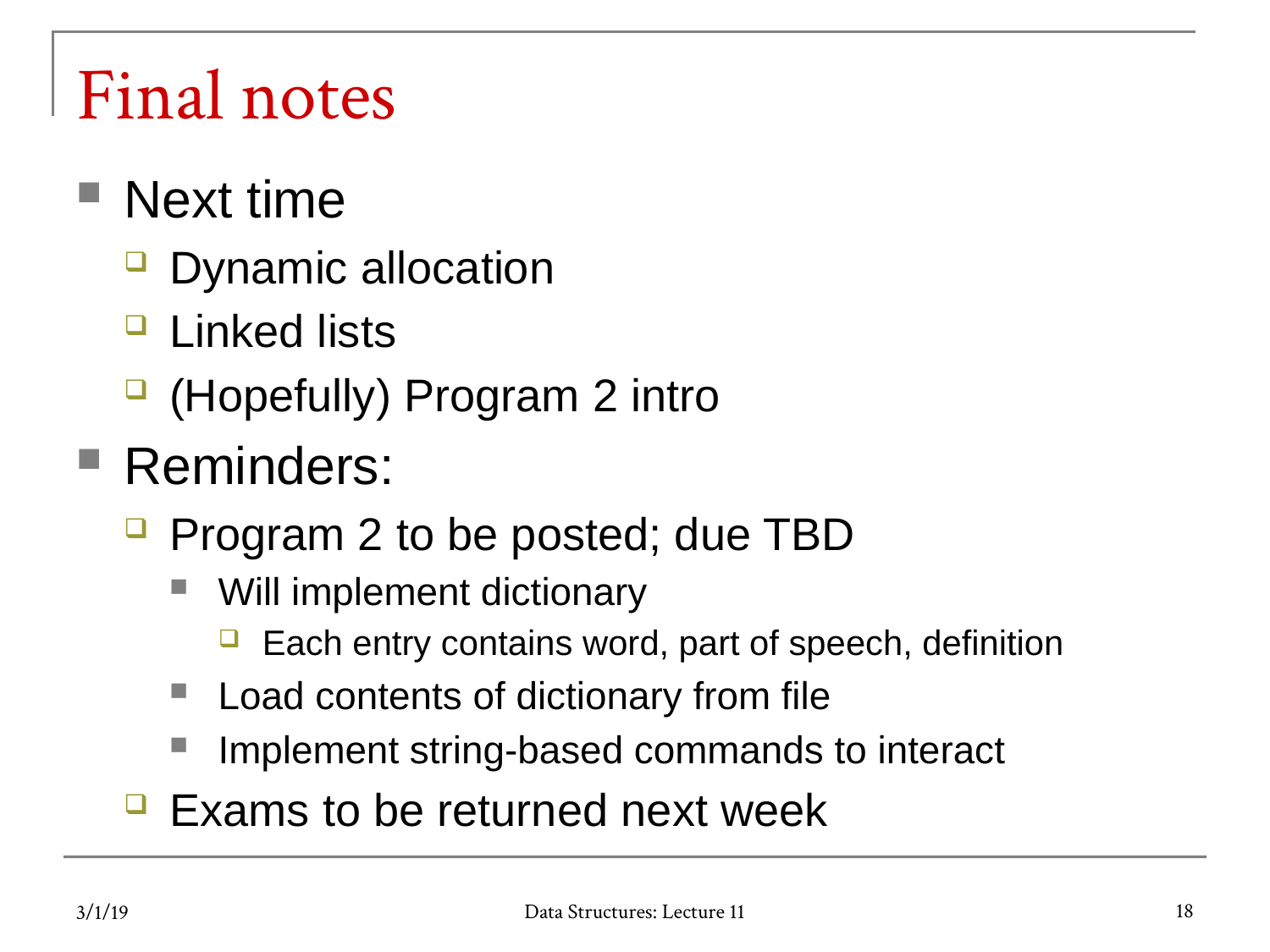

# Final notes
Next time
Dynamic allocation
Linked lists
(Hopefully) Program 2 intro
Reminders:
Program 2 to be posted; due TBD
Will implement dictionary
Each entry contains word, part of speech, definition
Load contents of dictionary from file
Implement string-based commands to interact
Exams to be returned next week

3/1/19
18
Data Structures: Lecture 11